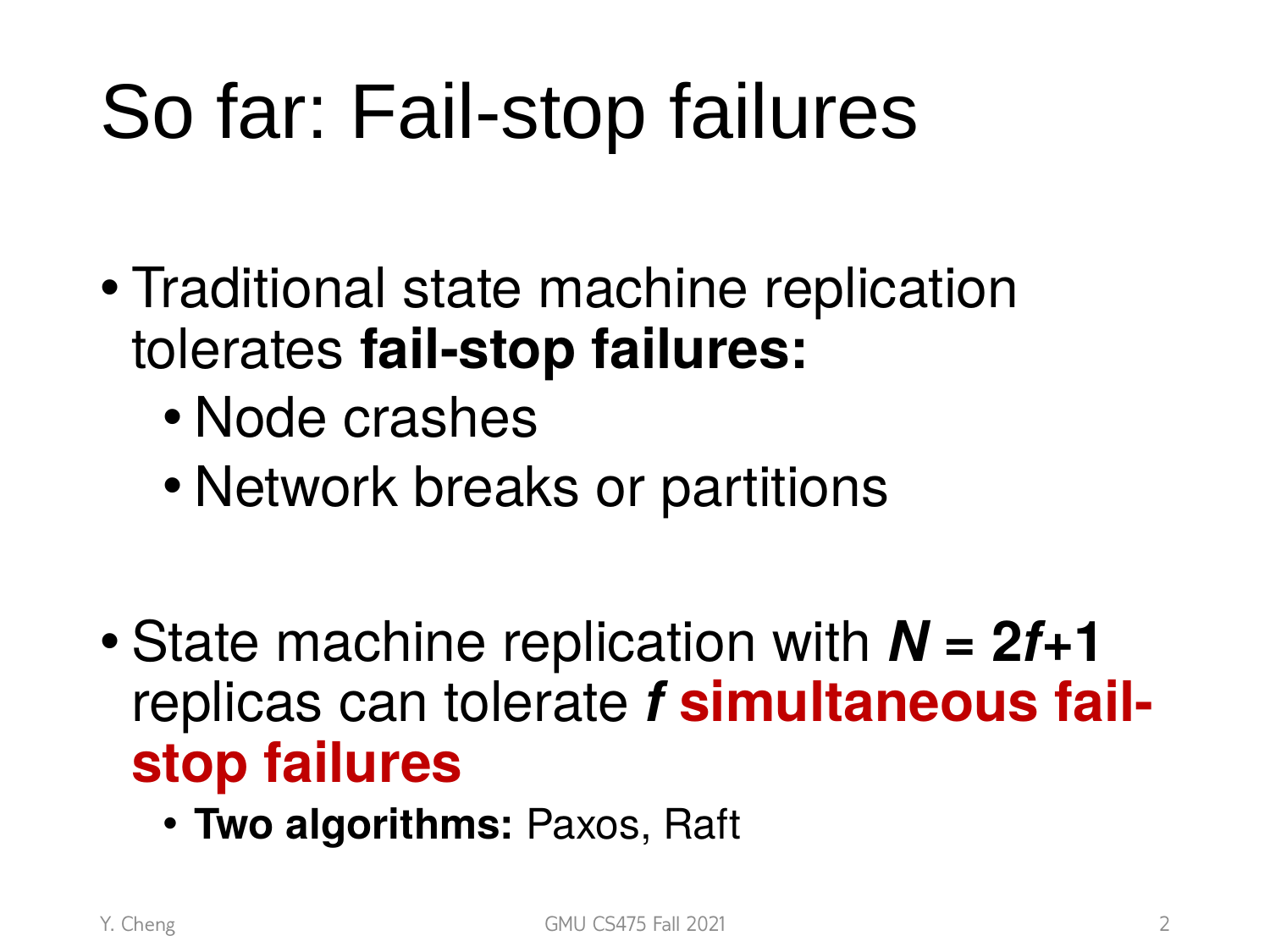

# So far: Fail-stop failures
Traditional state machine replication tolerates fail-stop failures:
Node crashes
Network breaks or partitions

State machine replication with N = 2f+1 replicas can tolerate f simultaneous fail-stop failures
Two algorithms: Paxos, Raft
Y. Cheng
GMU CS475 Fall 2021
2